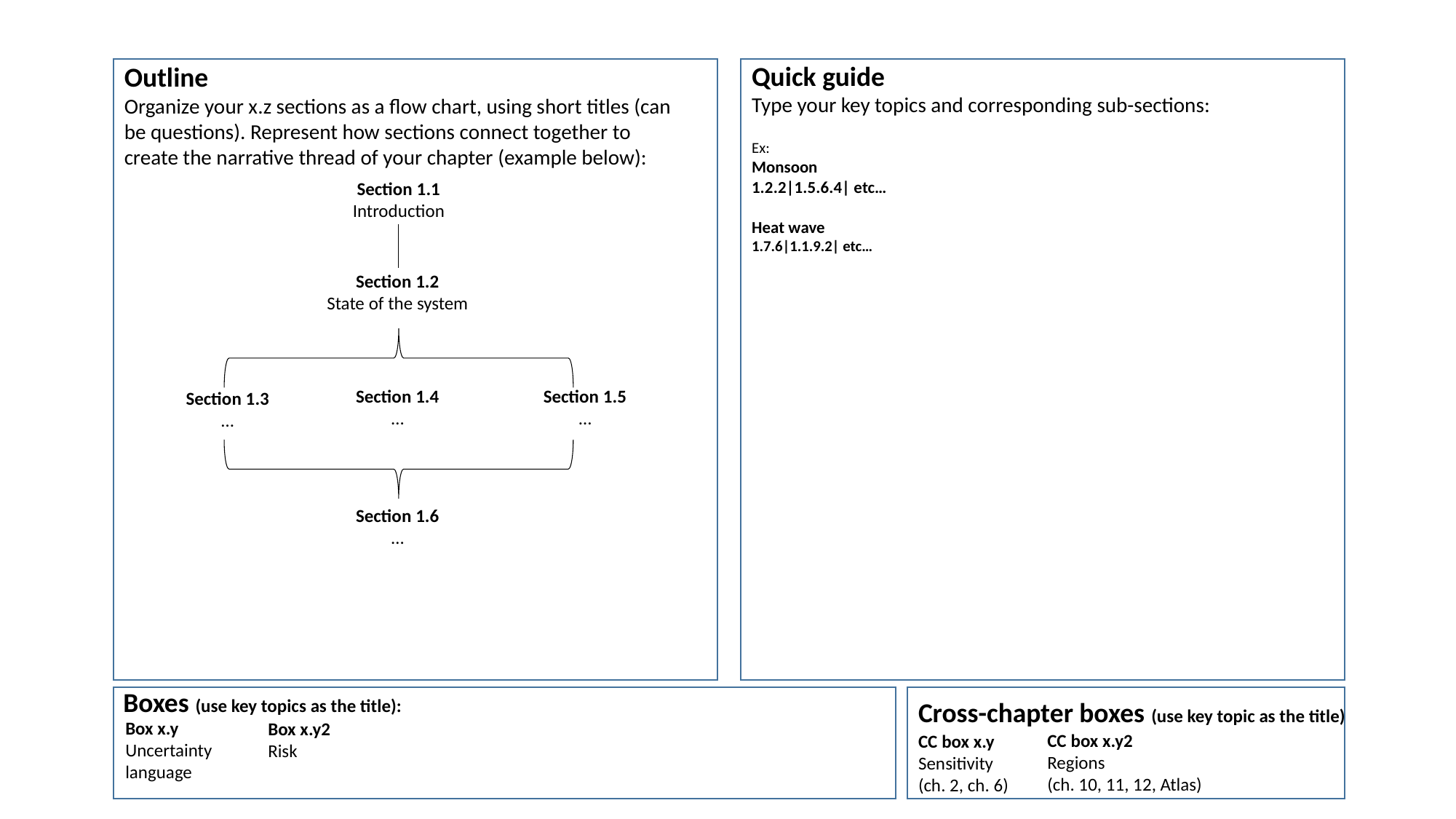

Quick guide
Type your key topics and corresponding sub-sections:
Outline
Organize your x.z sections as a flow chart, using short titles (can be questions). Represent how sections connect together to create the narrative thread of your chapter (example below):

Ex:
Monsoon
1.2.2|1.5.6.4| etc…

Heat wave
1.7.6|1.1.9.2| etc…

Section 1.1
Introduction

Section 1.2
State of the system

Section 1.4
…
Section 1.5
…
Section 1.3
…
Section 1.6
…
Boxes (use key topics as the title):

Cross-chapter boxes (use key topic as the title)
Box x.y
Uncertainty language
Box x.y2
Risk
CC box x.y2
Regions
(ch. 10, 11, 12, Atlas)
CC box x.y
Sensitivity
(ch. 2, ch. 6)